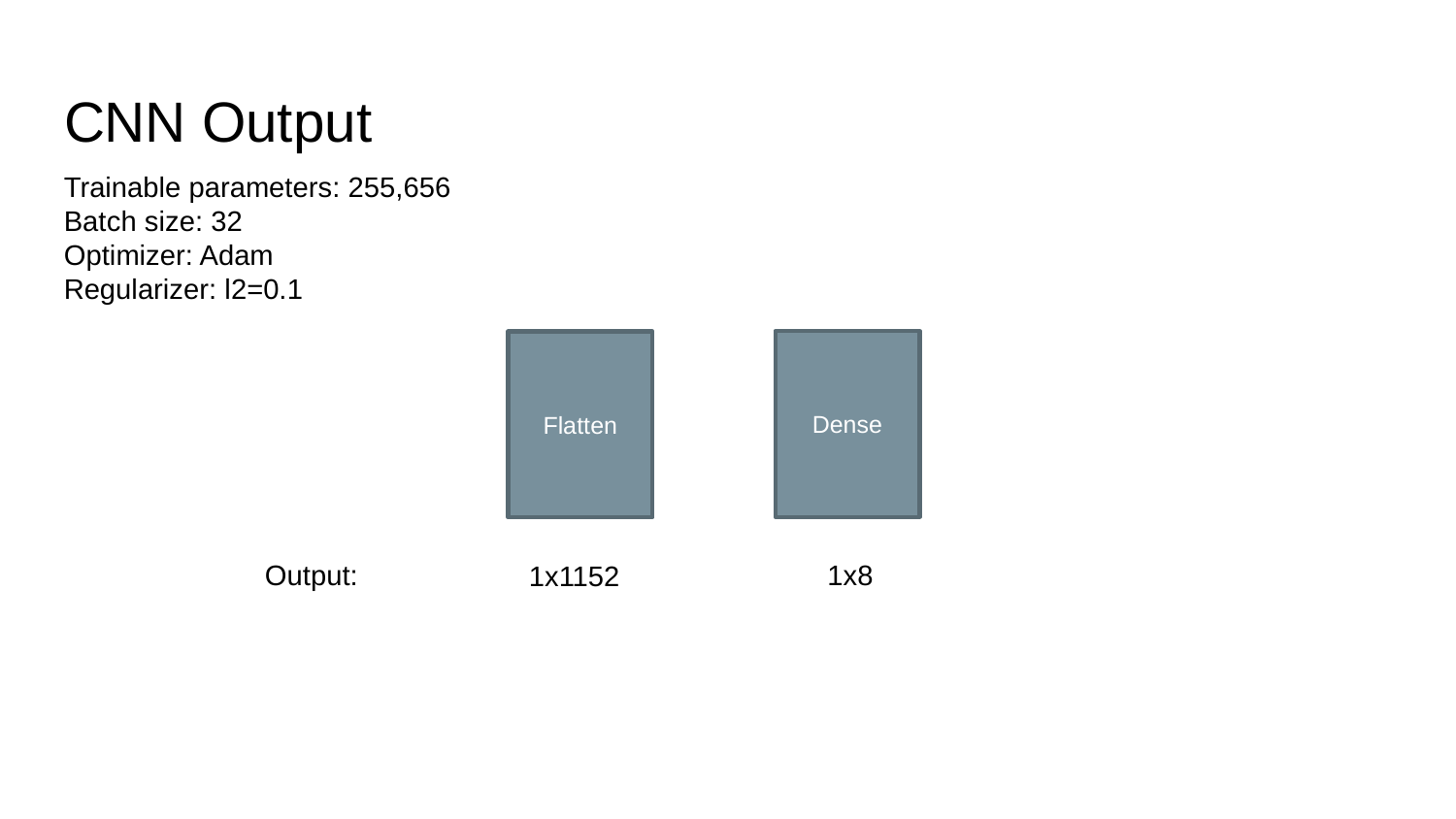

# CNN Output
Trainable parameters: 255,656
Batch size: 32
Optimizer: Adam
Regularizer: l2=0.1
Dense
Flatten
Output:
1x8
1x1152